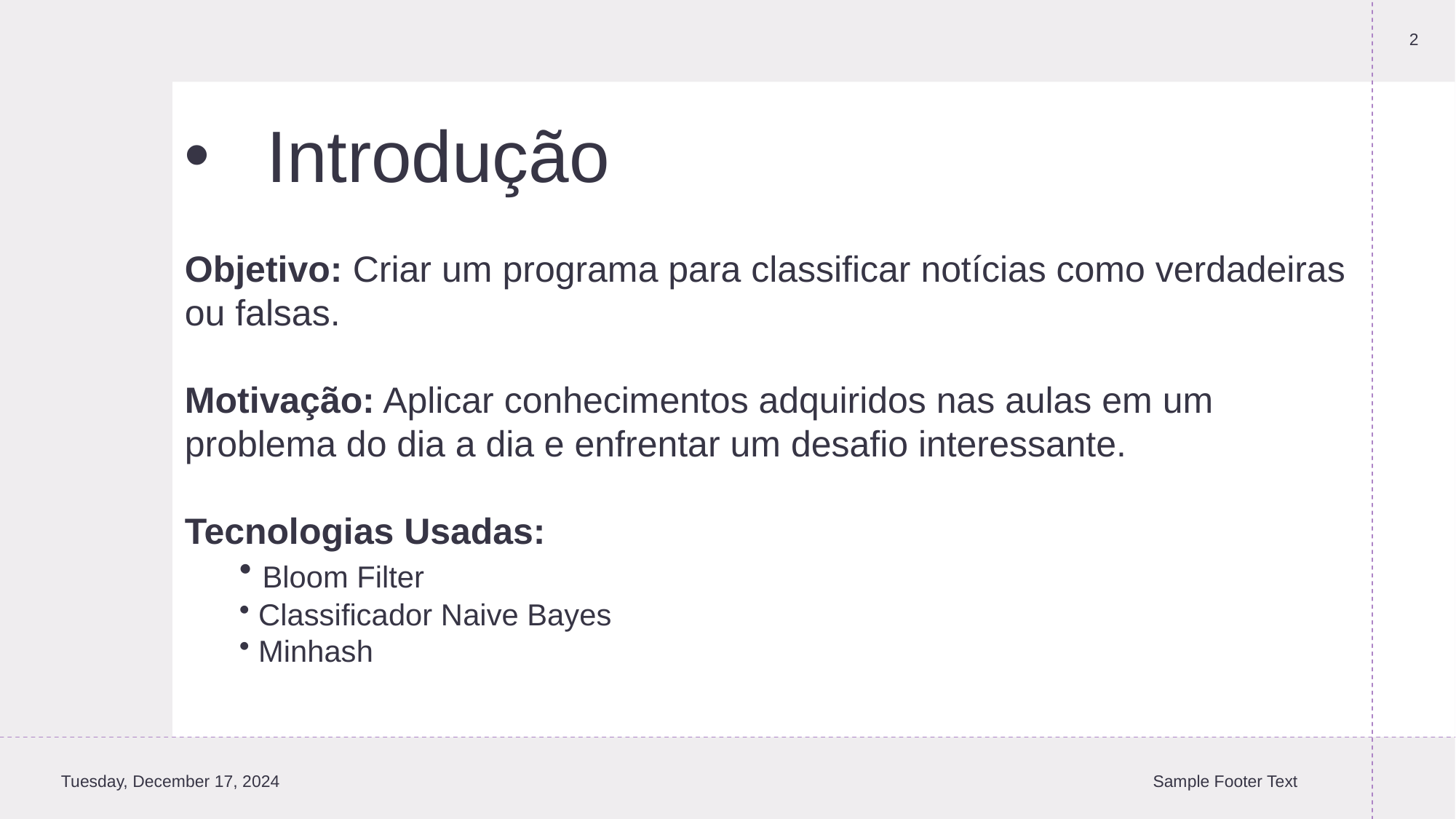

2
# Introdução
Objetivo: Criar um programa para classificar notícias como verdadeiras ou falsas.

Motivação: Aplicar conhecimentos adquiridos nas aulas em um problema do dia a dia e enfrentar um desafio interessante.

Tecnologias Usadas:
 Bloom Filter
 Classificador Naive Bayes
 Minhash

Tuesday, December 17, 2024
Sample Footer Text